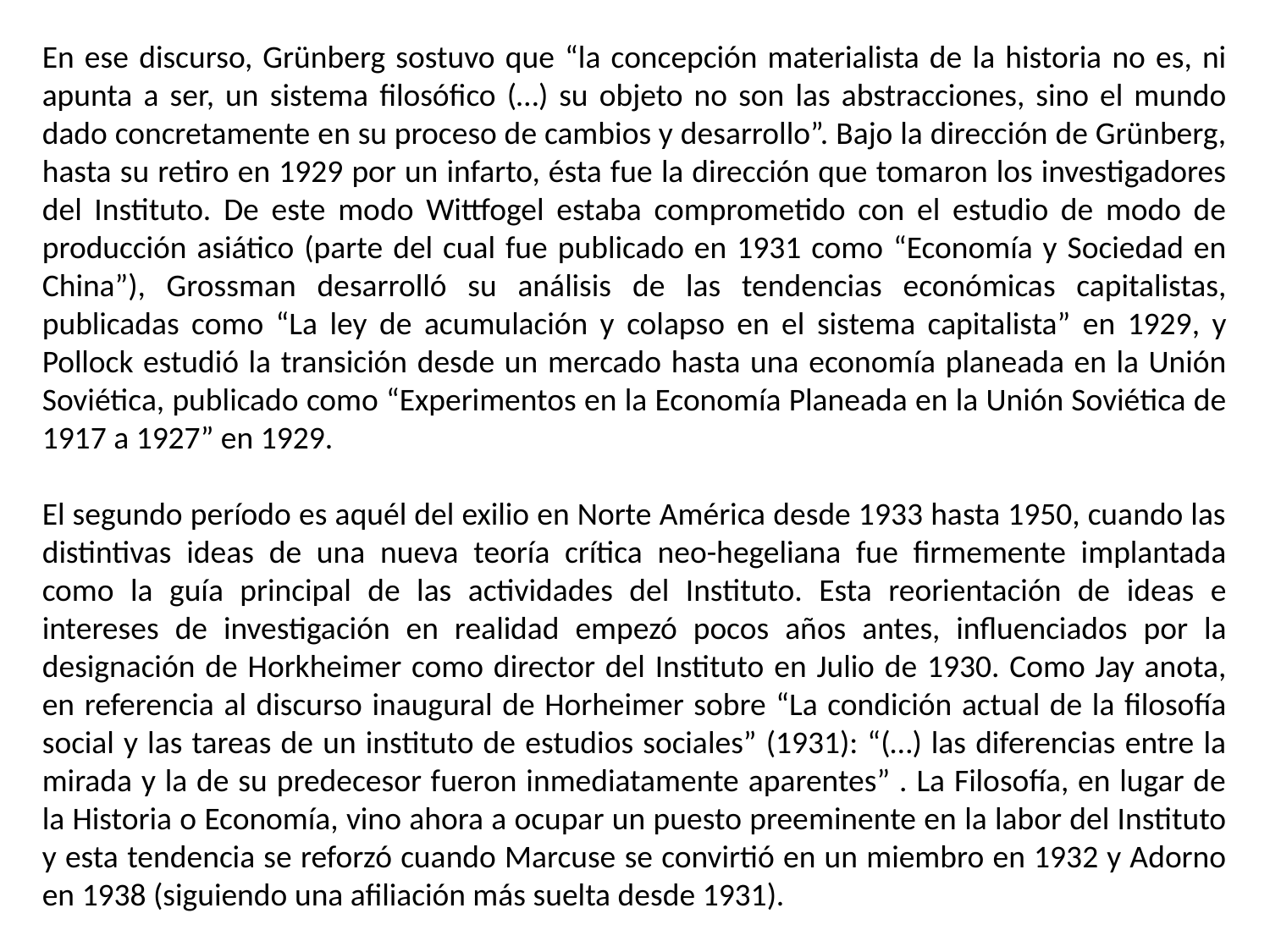

En ese discurso, Grünberg sostuvo que “la concepción materialista de la historia no es, ni apunta a ser, un sistema filosófico (…) su objeto no son las abstracciones, sino el mundo dado concretamente en su proceso de cambios y desarrollo”. Bajo la dirección de Grünberg, hasta su retiro en 1929 por un infarto, ésta fue la dirección que tomaron los investigadores del Instituto. De este modo Wittfogel estaba comprometido con el estudio de modo de producción asiático (parte del cual fue publicado en 1931 como “Economía y Sociedad en China”), Grossman desarrolló su análisis de las tendencias económicas capitalistas, publicadas como “La ley de acumulación y colapso en el sistema capitalista” en 1929, y Pollock estudió la transición desde un mercado hasta una economía planeada en la Unión Soviética, publicado como “Experimentos en la Economía Planeada en la Unión Soviética de 1917 a 1927” en 1929.

El segundo período es aquél del exilio en Norte América desde 1933 hasta 1950, cuando las distintivas ideas de una nueva teoría crítica neo-hegeliana fue firmemente implantada como la guía principal de las actividades del Instituto. Esta reorientación de ideas e intereses de investigación en realidad empezó pocos años antes, influenciados por la designación de Horkheimer como director del Instituto en Julio de 1930. Como Jay anota, en referencia al discurso inaugural de Horheimer sobre “La condición actual de la filosofía social y las tareas de un instituto de estudios sociales” (1931): “(…) las diferencias entre la mirada y la de su predecesor fueron inmediatamente aparentes” . La Filosofía, en lugar de la Historia o Economía, vino ahora a ocupar un puesto preeminente en la labor del Instituto y esta tendencia se reforzó cuando Marcuse se convirtió en un miembro en 1932 y Adorno en 1938 (siguiendo una afiliación más suelta desde 1931).